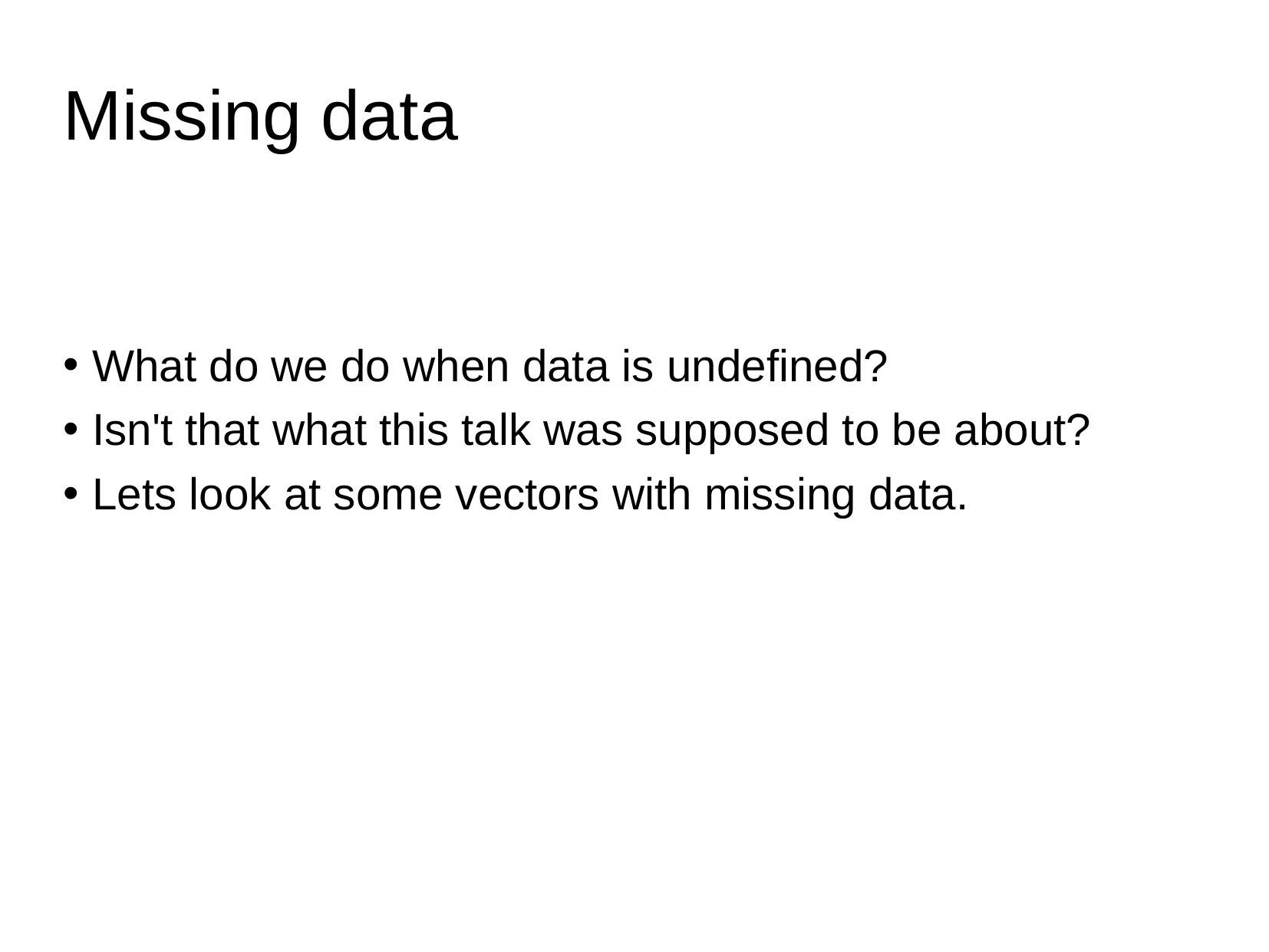

# Missing data
What do we do when data is undefined?
Isn't that what this talk was supposed to be about?
Lets look at some vectors with missing data.